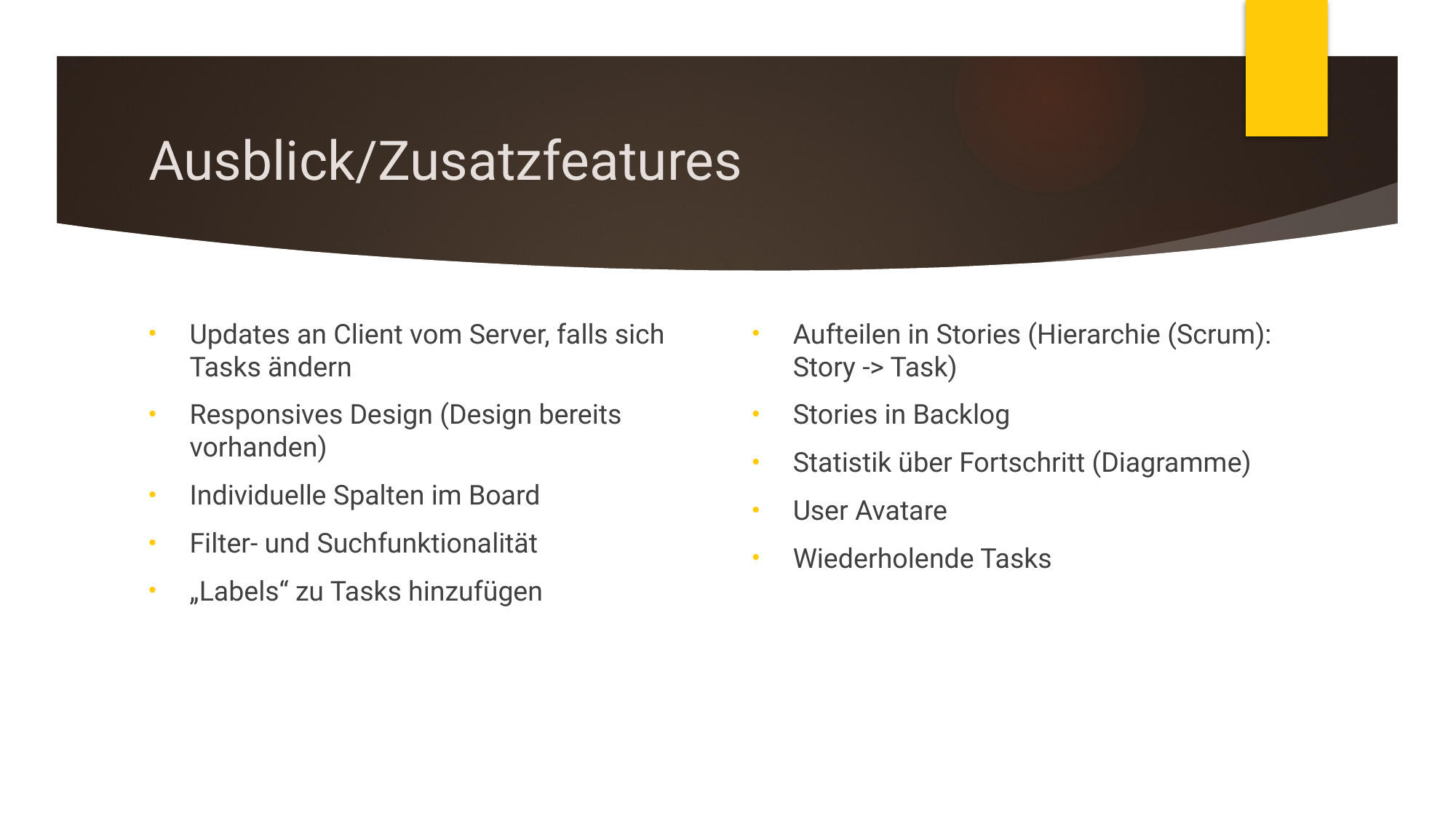

# Ausblick/Zusatzfeatures
Updates an Client vom Server, falls sich Tasks ändern
Responsives Design (Design bereits vorhanden)
Individuelle Spalten im Board
Filter- und Suchfunktionalität
„Labels“ zu Tasks hinzufügen
Aufteilen in Stories (Hierarchie (Scrum): Story -> Task)
Stories in Backlog
Statistik über Fortschritt (Diagramme)
User Avatare
Wiederholende Tasks